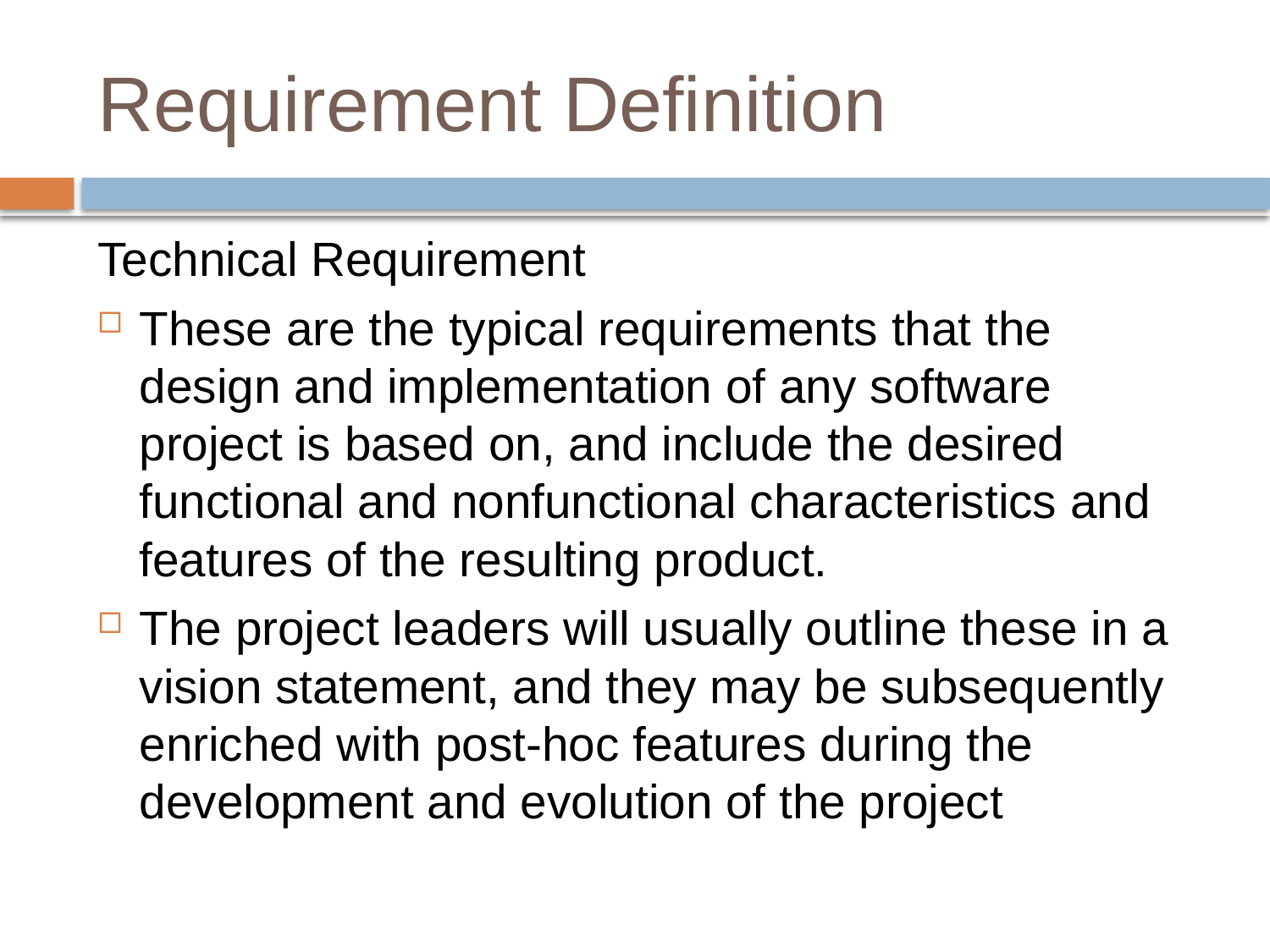

# Requirement Definition
Technical Requirement
These are the typical requirements that the design and implementation of any software project is based on, and include the desired functional and nonfunctional characteristics and features of the resulting product.
The project leaders will usually outline these in a vision statement, and they may be subsequently enriched with post-hoc features during the development and evolution of the project